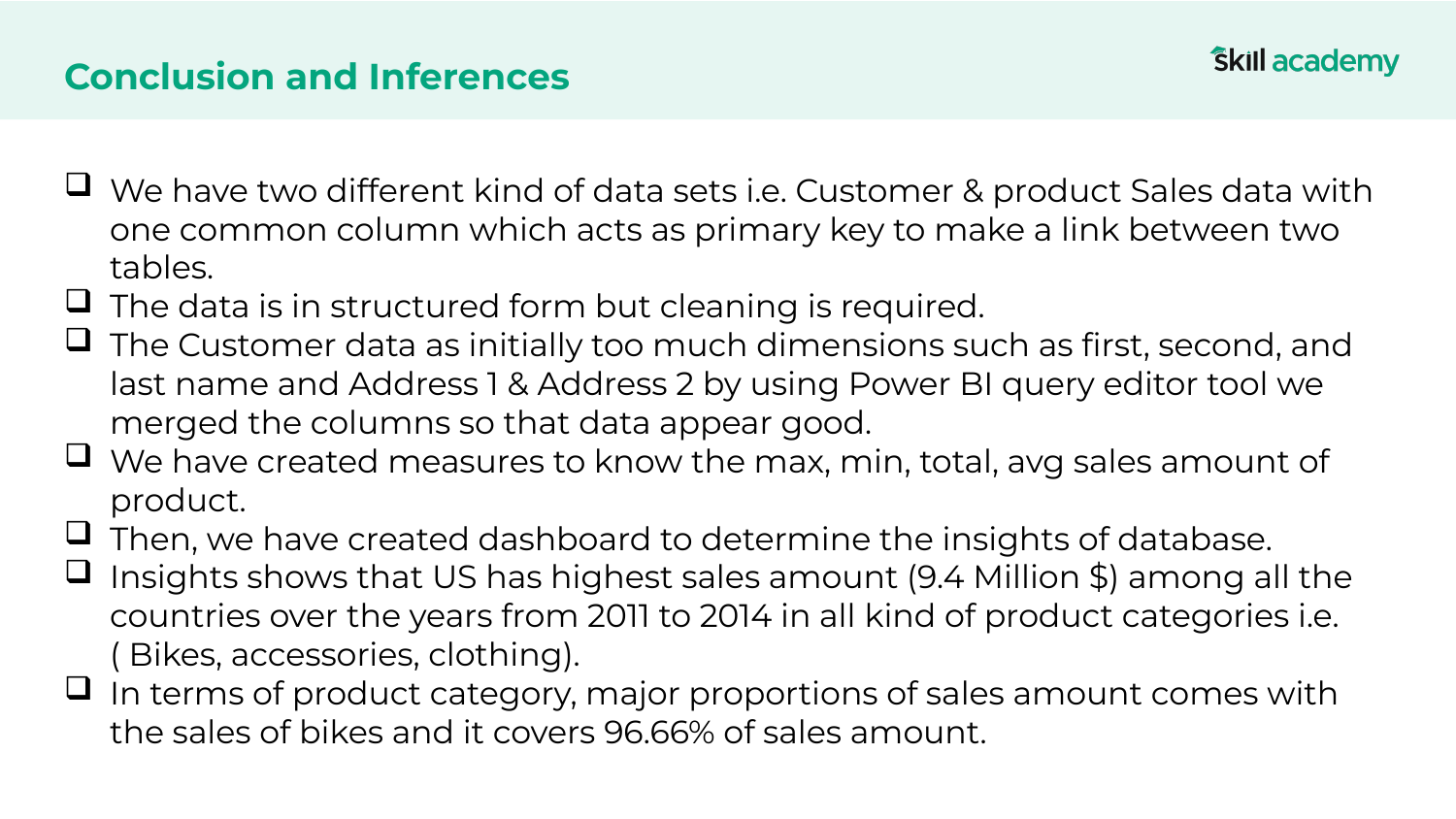

# Conclusion and Inferences
We have two different kind of data sets i.e. Customer & product Sales data with one common column which acts as primary key to make a link between two tables.
The data is in structured form but cleaning is required.
The Customer data as initially too much dimensions such as first, second, and last name and Address 1 & Address 2 by using Power BI query editor tool we merged the columns so that data appear good.
We have created measures to know the max, min, total, avg sales amount of product.
Then, we have created dashboard to determine the insights of database.
Insights shows that US has highest sales amount (9.4 Million $) among all the countries over the years from 2011 to 2014 in all kind of product categories i.e. ( Bikes, accessories, clothing).
In terms of product category, major proportions of sales amount comes with the sales of bikes and it covers 96.66% of sales amount.